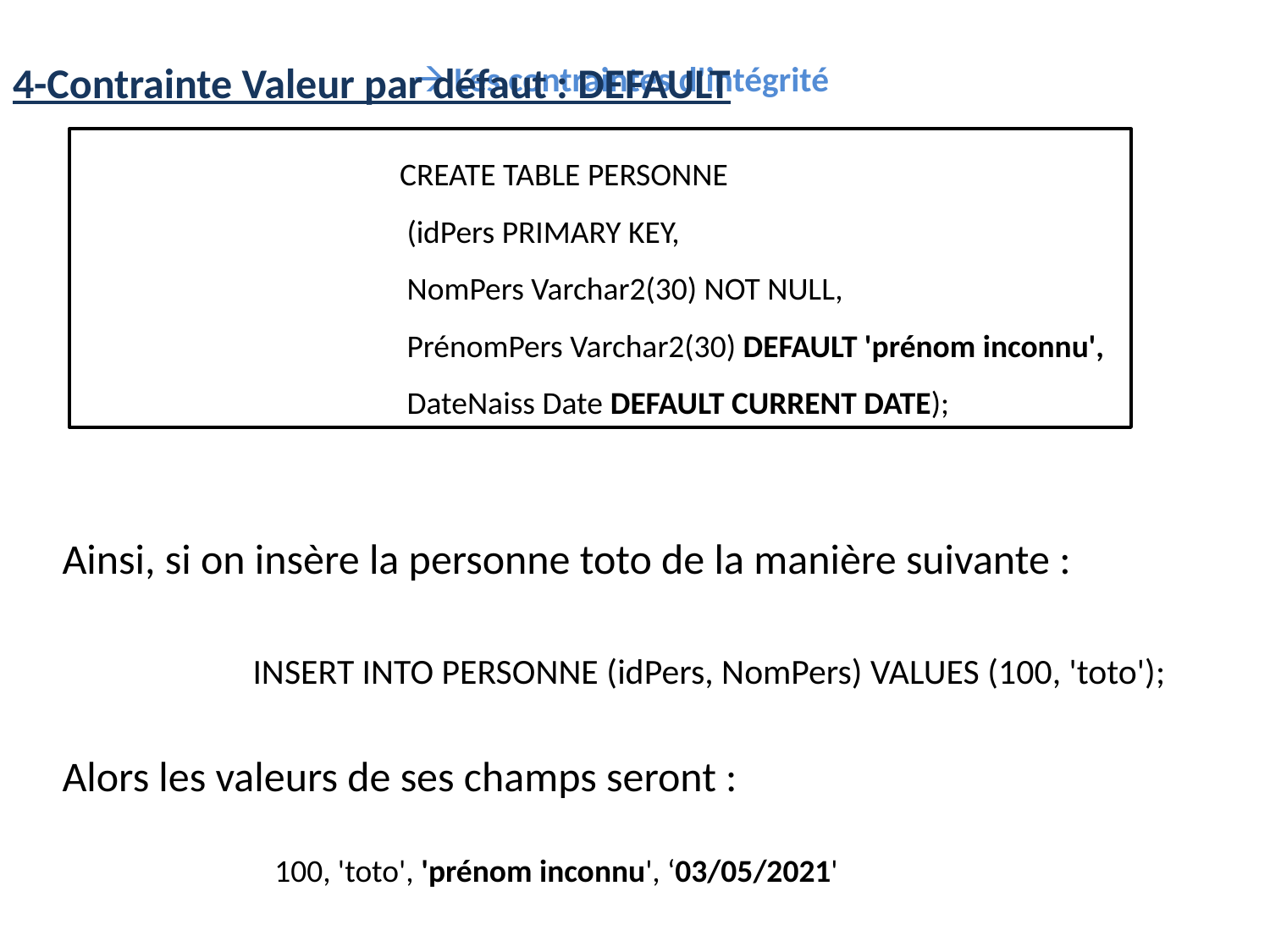

4-Contrainte Valeur par défaut : DEFAULT
# 🡪 Les contraintes d'intégrité
CREATE TABLE PERSONNE
 (idPers PRIMARY KEY,
 NomPers Varchar2(30) NOT NULL,
 PrénomPers Varchar2(30) DEFAULT 'prénom inconnu',
 DateNaiss Date DEFAULT CURRENT DATE);
Ainsi, si on insère la personne toto de la manière suivante :

INSERT INTO PERSONNE (idPers, NomPers) VALUES (100, 'toto');

Alors les valeurs de ses champs seront :

100, 'toto', 'prénom inconnu', ‘03/05/2021'